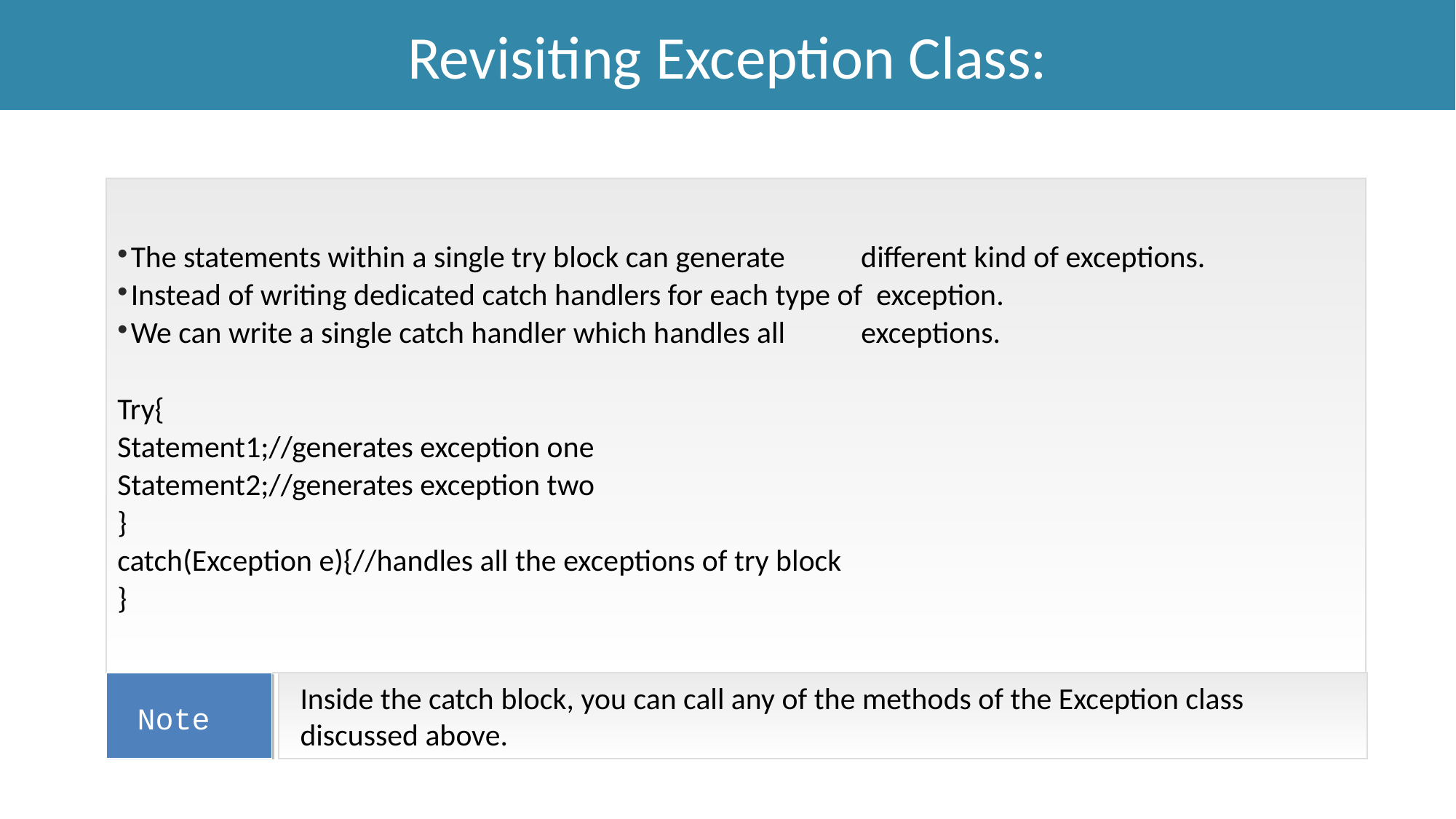

Revisiting Exception Class:

Exception Handling
The statements within a single try block can generate           different kind of exceptions.
Instead of writing dedicated catch handlers for each type of  exception.
We can write a single catch handler which handles all           exceptions.

Try{
Statement1;//generates exception one
Statement2;//generates exception two
}
catch(Exception e){//handles all the exceptions of try block
}
Note

Inside the catch block, you can call any of the methods of the Exception class discussed above.

Note